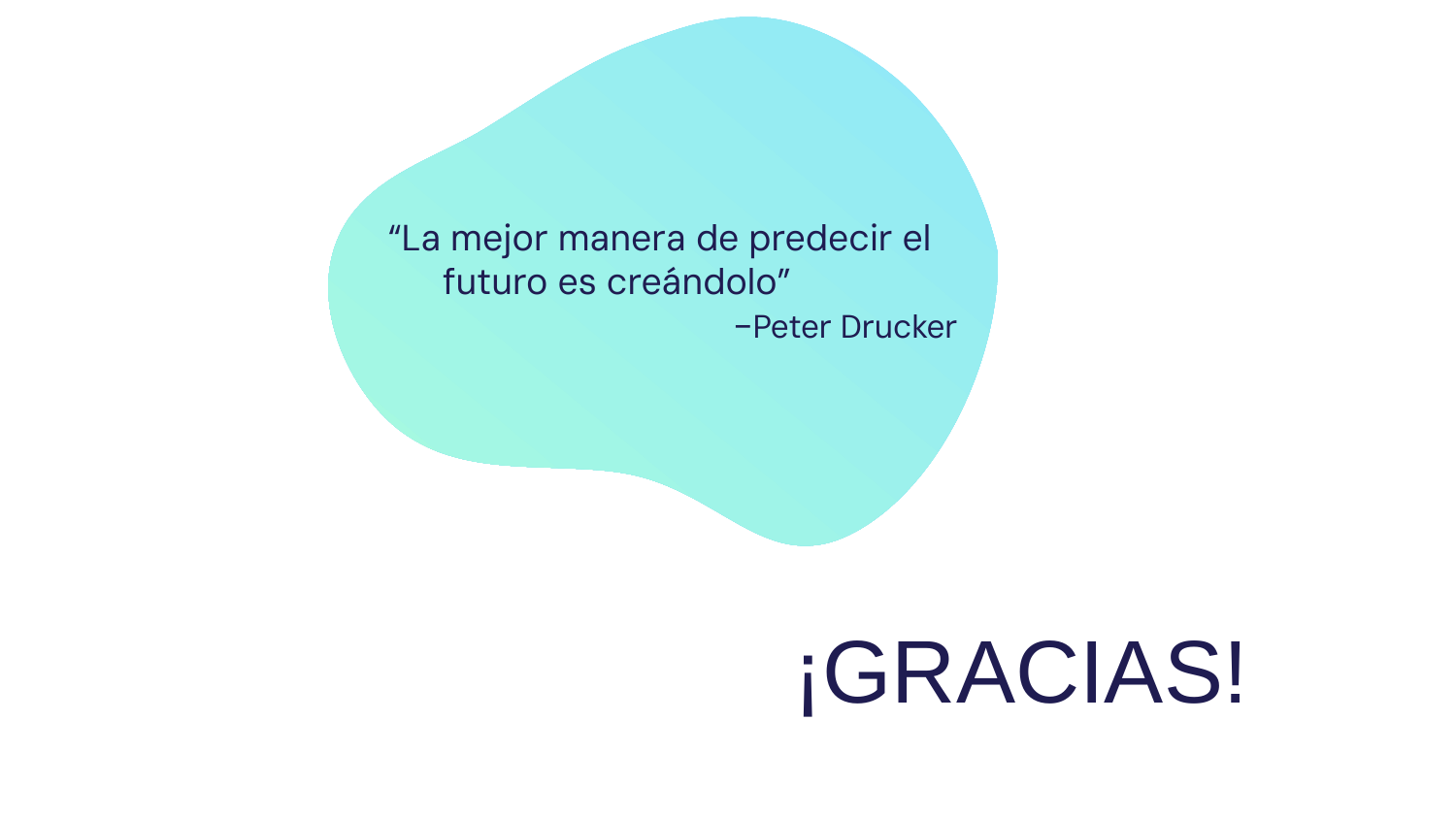

“La mejor manera de predecir el futuro es creándolo”
-Peter Drucker
# ¡GRACIAS!